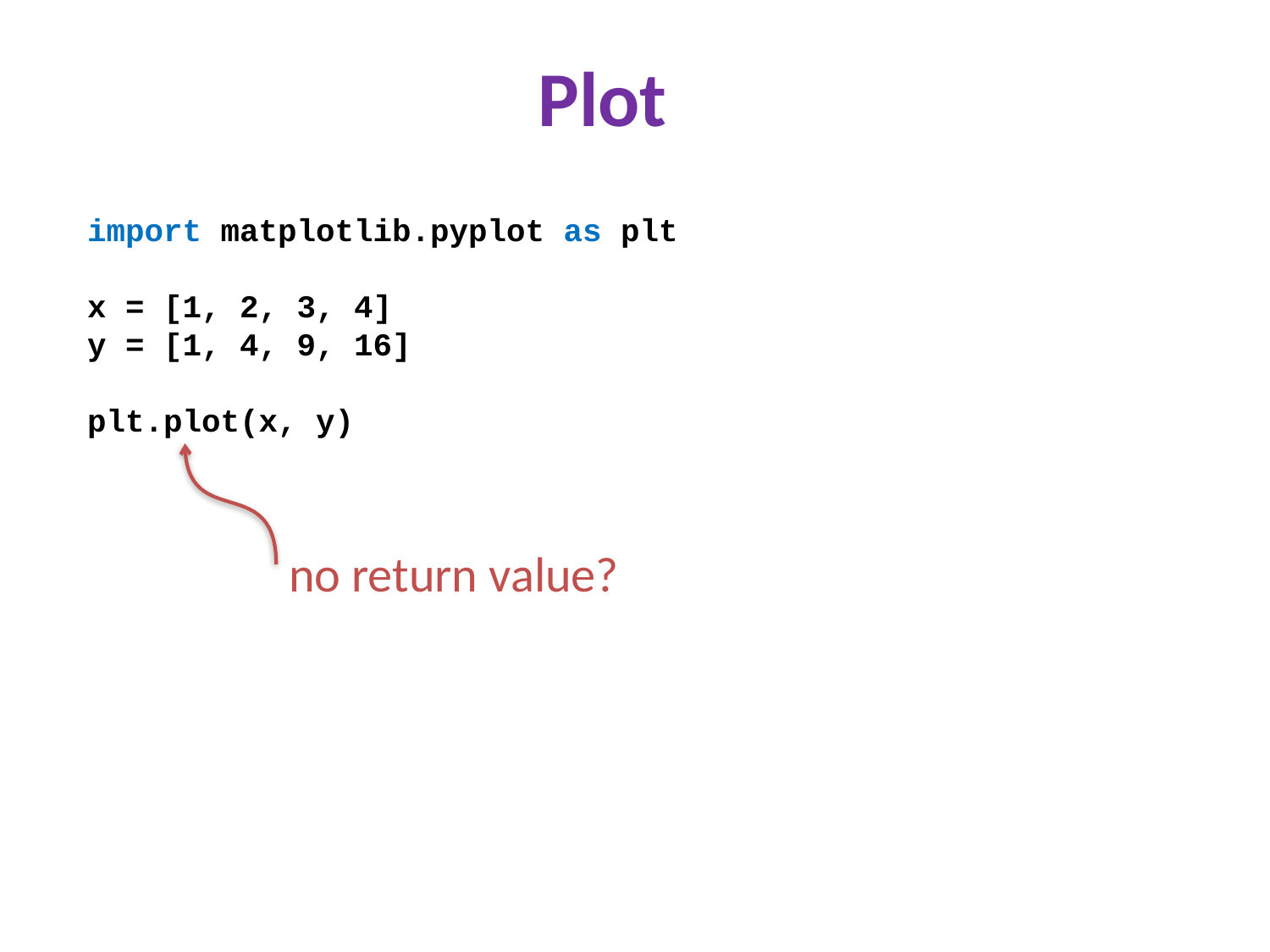

Plot
import matplotlib.pyplot as plt

x = [1, 2, 3, 4]
y = [1, 4, 9, 16]

plt.plot(x, y)
no return value?